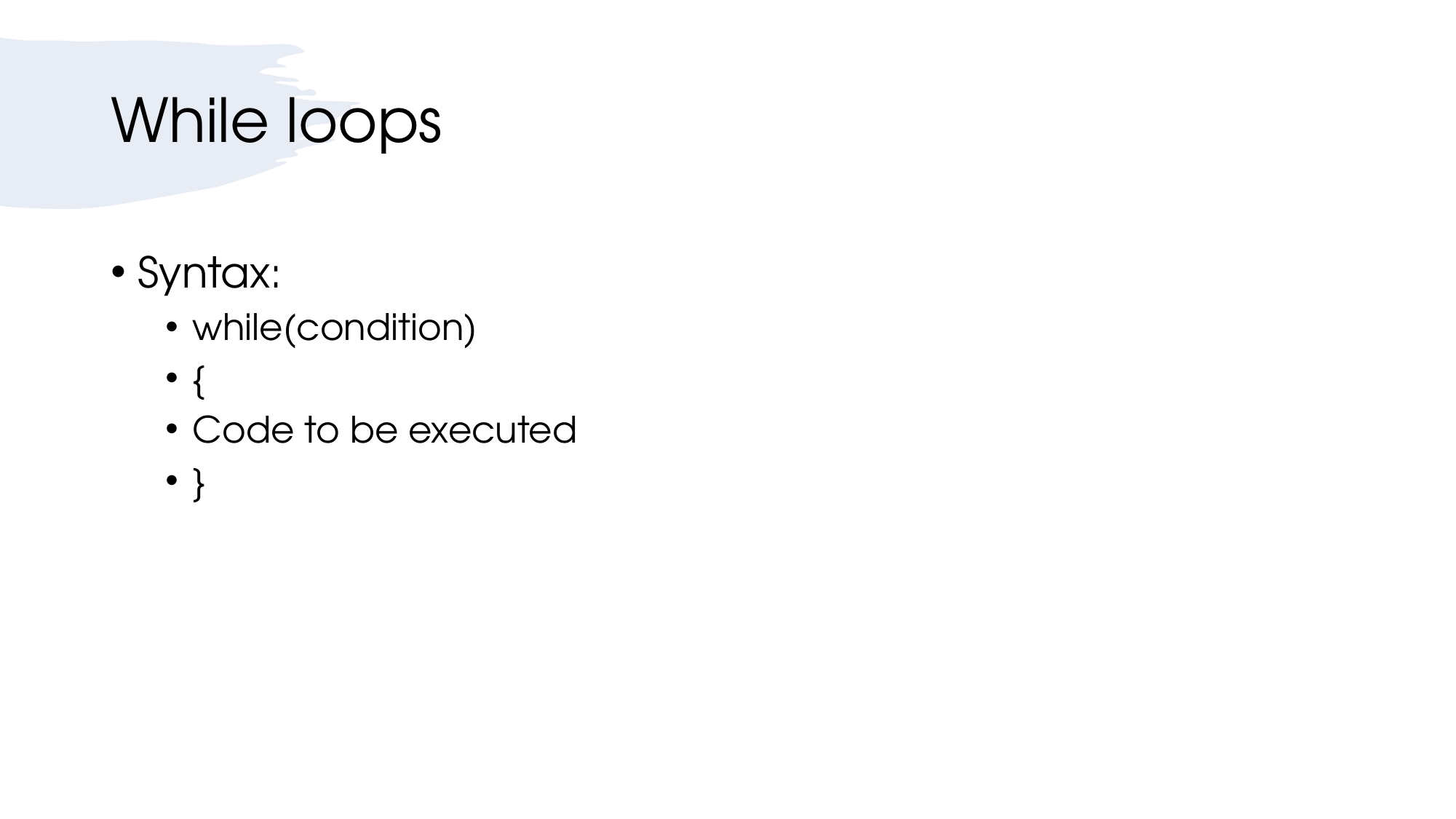

# While loops
Syntax:
while(condition)
{
Code to be executed
}